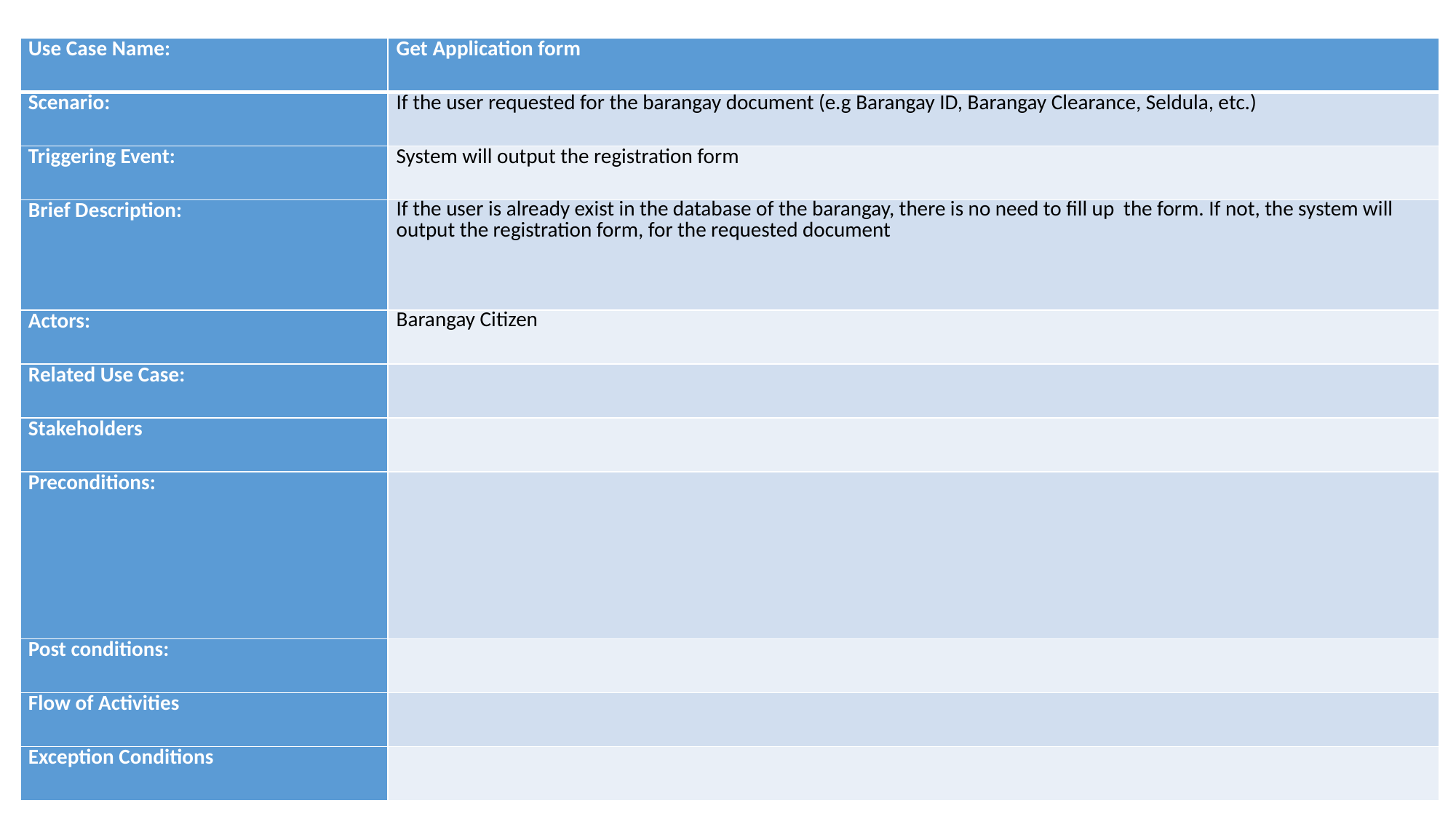

| Use Case Name: | Get Application form |
| --- | --- |
| Scenario: | If the user requested for the barangay document (e.g Barangay ID, Barangay Clearance, Seldula, etc.) |
| Triggering Event: | System will output the registration form |
| Brief Description: | If the user is already exist in the database of the barangay, there is no need to fill up the form. If not, the system will output the registration form, for the requested document |
| Actors: | Barangay Citizen |
| Related Use Case: |  |
| Stakeholders |  |
| Preconditions: |  |
| Post conditions: |  |
| Flow of Activities |  |
| Exception Conditions |  |